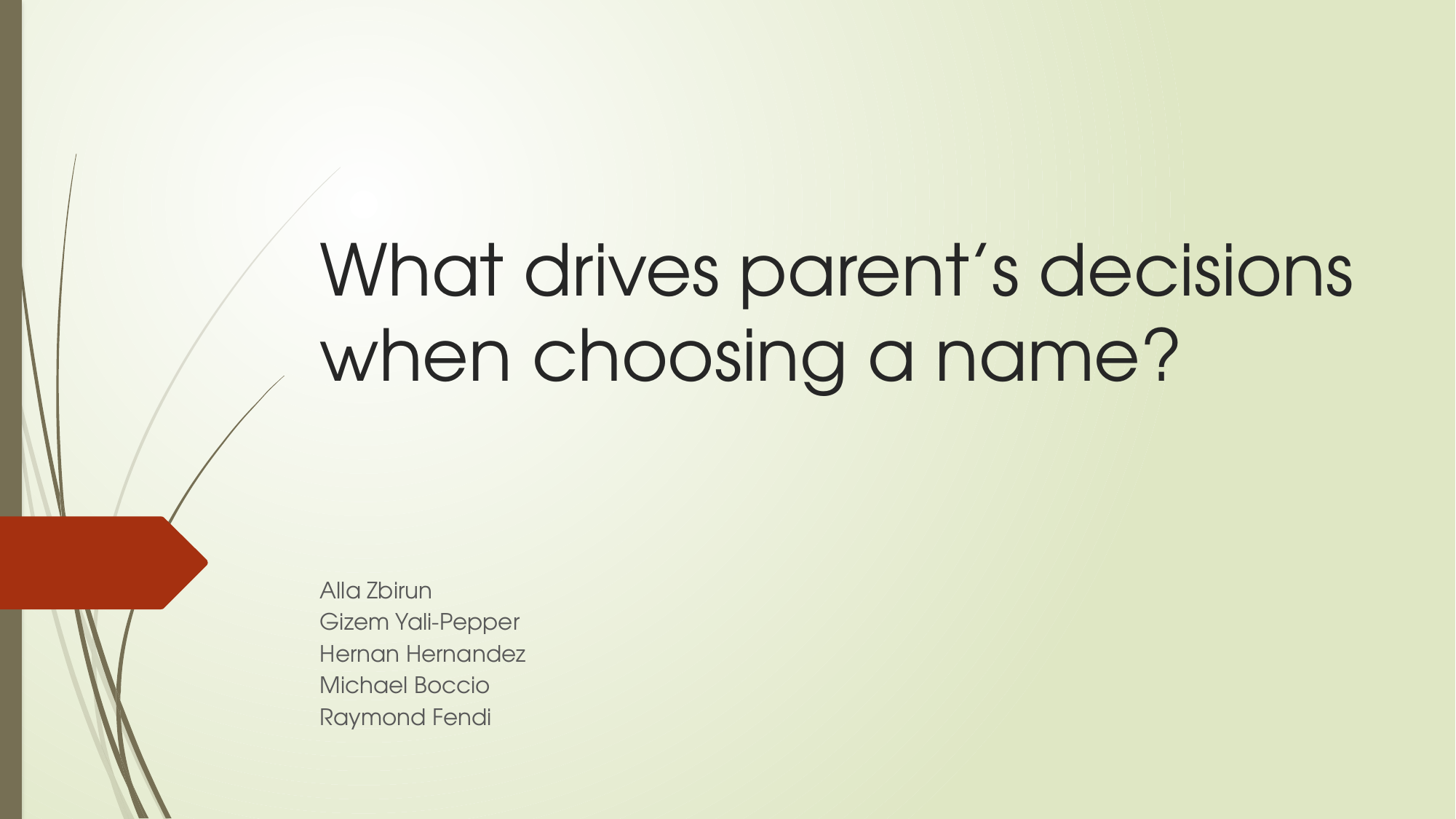

# What drives parent’s decisions when choosing a name?
Alla Zbirun
Gizem Yali-Pepper
Hernan Hernandez
Michael Boccio
Raymond Fendi